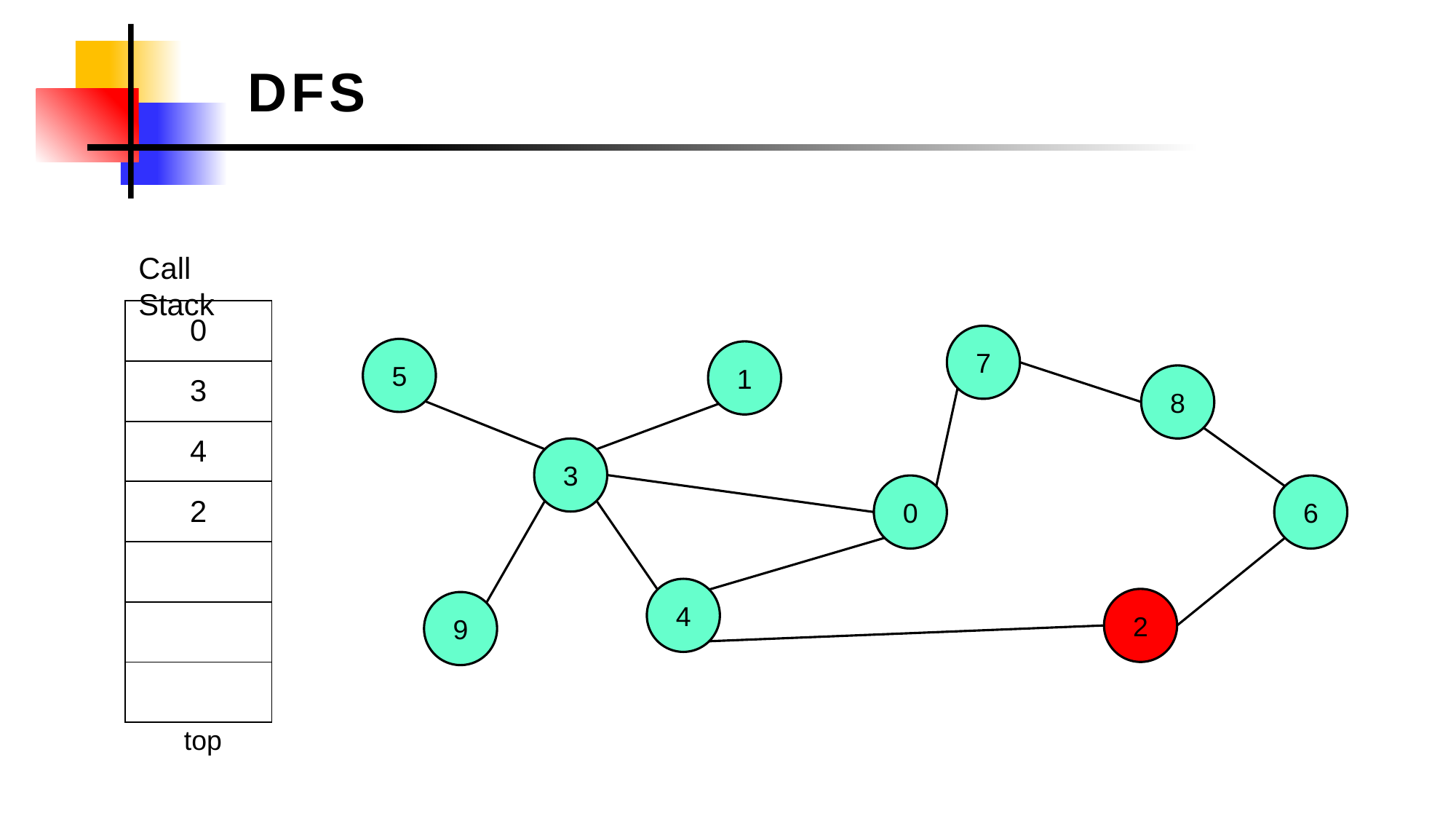

DFS
Call Stack
| 0 |
| --- |
| 3 |
| 4 |
| 2 |
|  |
|  |
|  |
7
5
1
8
3
0
6
4
2
9
top